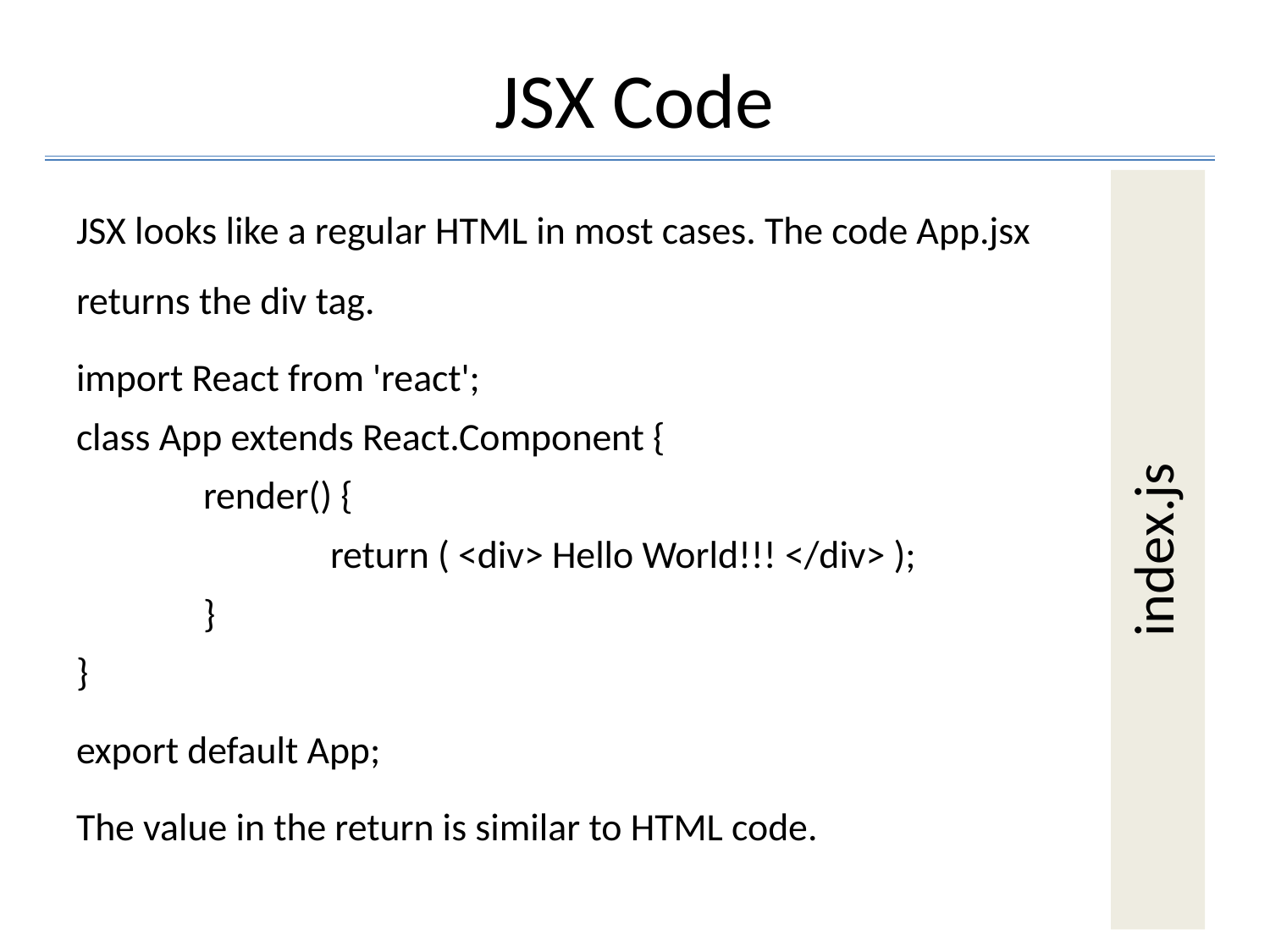

# JSX Code
index.js
JSX looks like a regular HTML in most cases. The code App.jsx returns the div tag.
import React from 'react';
class App extends React.Component {
	render() {
		return ( <div> Hello World!!! </div> );
	}
}
export default App;
The value in the return is similar to HTML code.